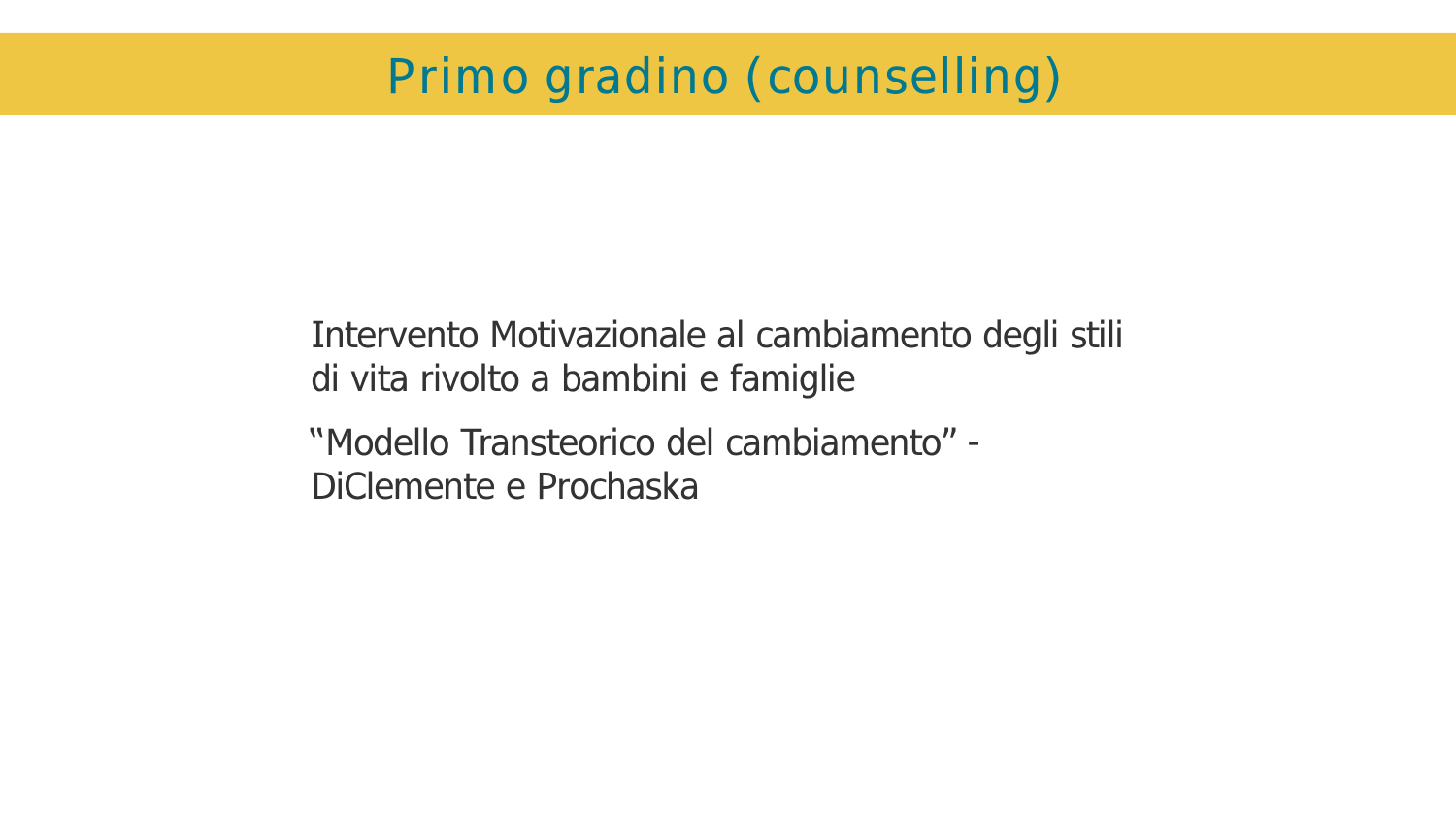

Primo gradino (counselling)
Intervento Motivazionale al cambiamento degli stili di vita rivolto a bambini e famiglie
“Modello Transteorico del cambiamento” - DiClemente e Prochaska